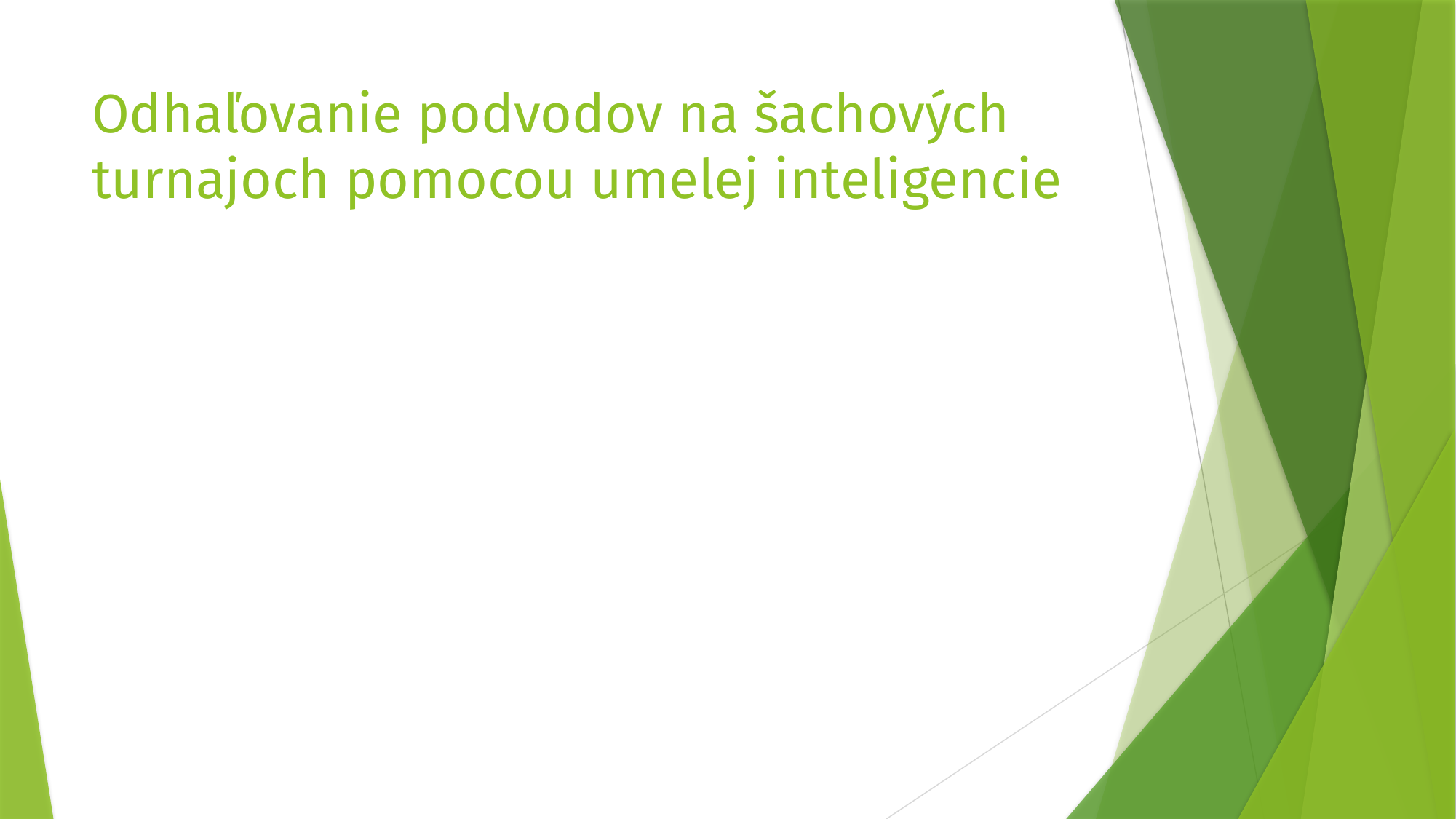

# Odhaľovanie podvodov na šachových turnajoch pomocou umelej inteligencie